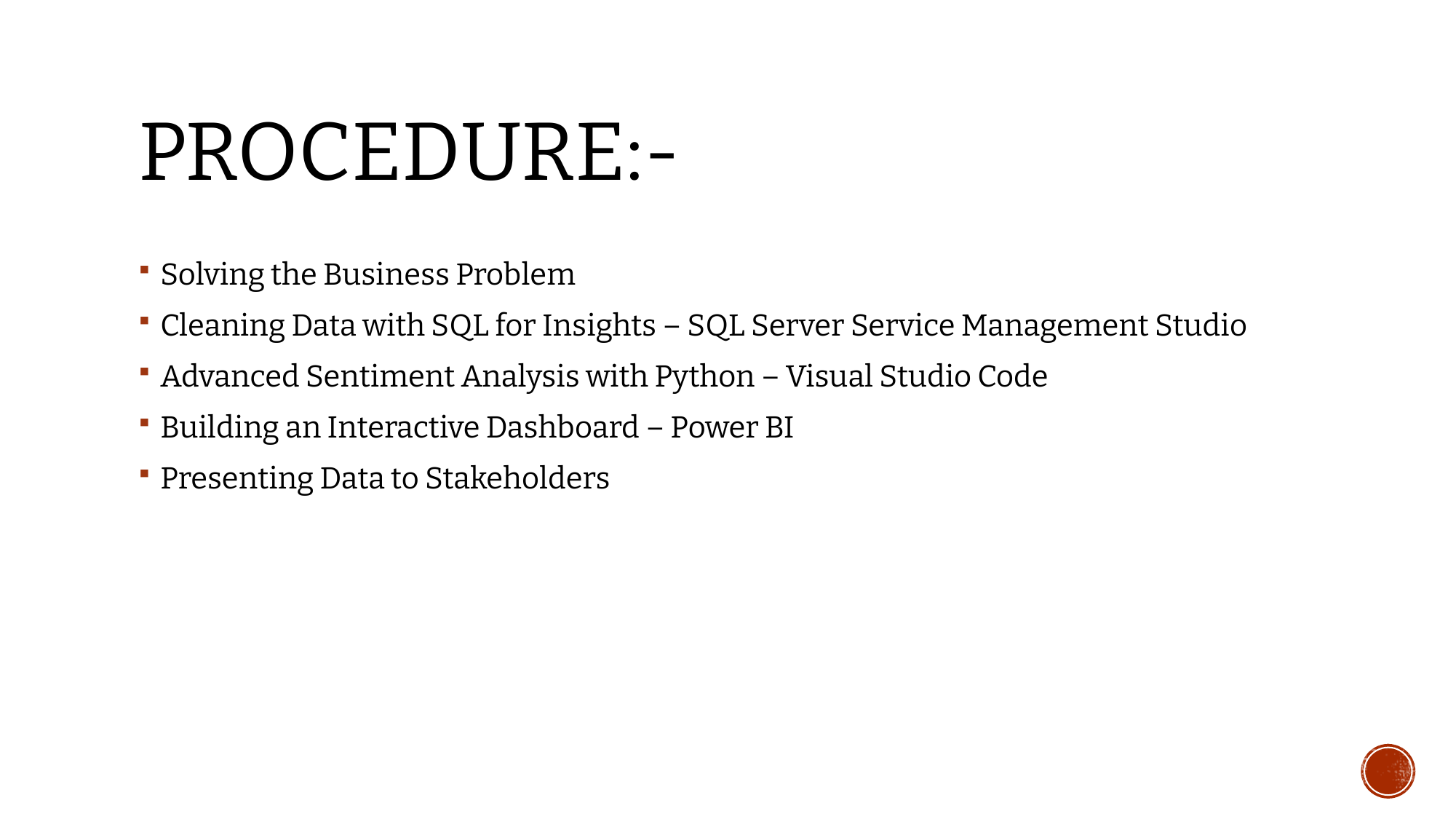

# Procedure:-
Solving the Business Problem
Cleaning Data with SQL for Insights – SQL Server Service Management Studio
Advanced Sentiment Analysis with Python – Visual Studio Code
Building an Interactive Dashboard – Power BI
Presenting Data to Stakeholders